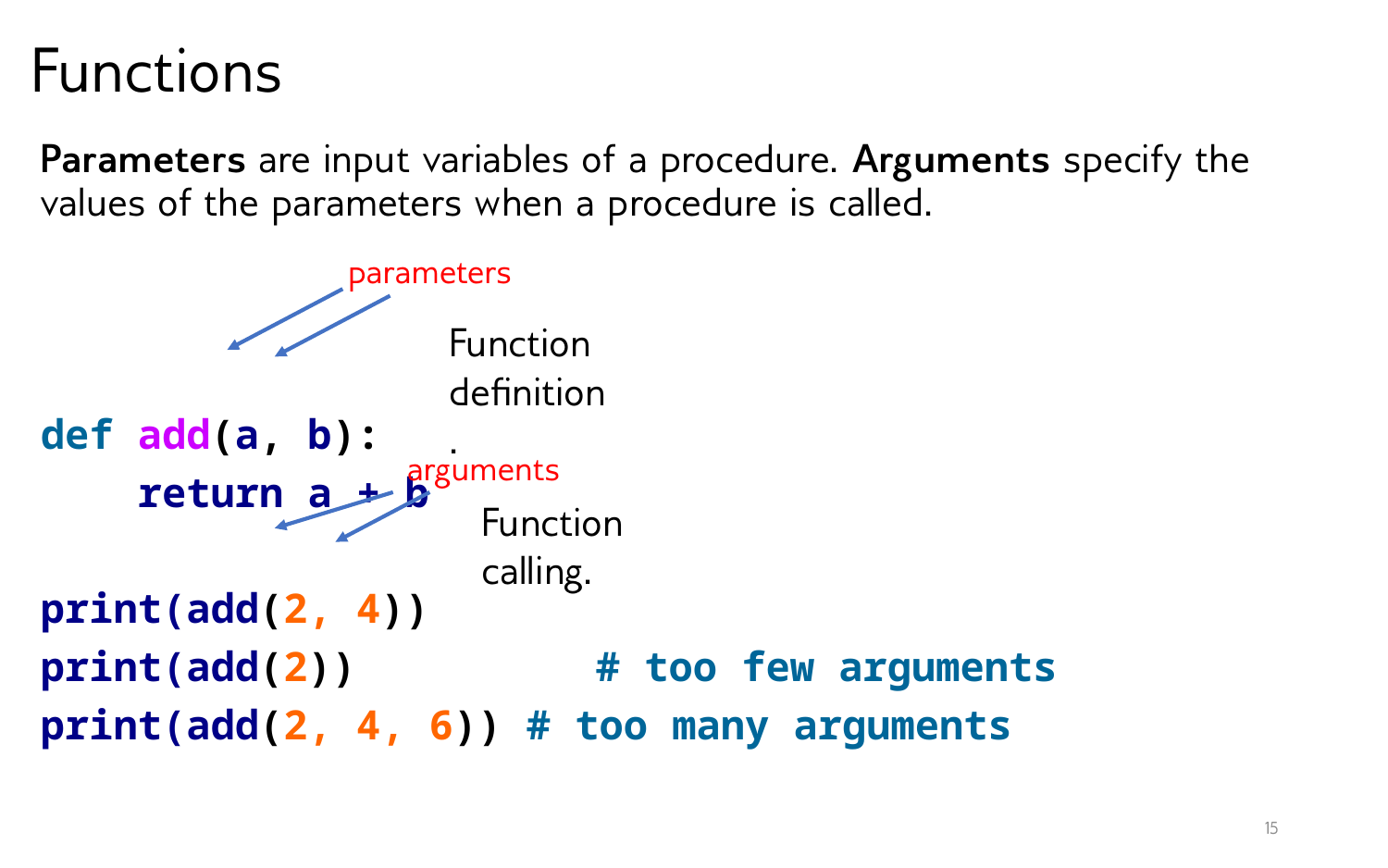

# Functions
Parameters are input variables of a procedure. Arguments specify the values of the parameters when a procedure is called.

def add(a, b):
    return a + b

print(add(2, 4))
print(add(2)) 		# too few arguments
print(add(2, 4, 6)) # too many arguments

parameters
Function definition.
arguments
Function calling.
15